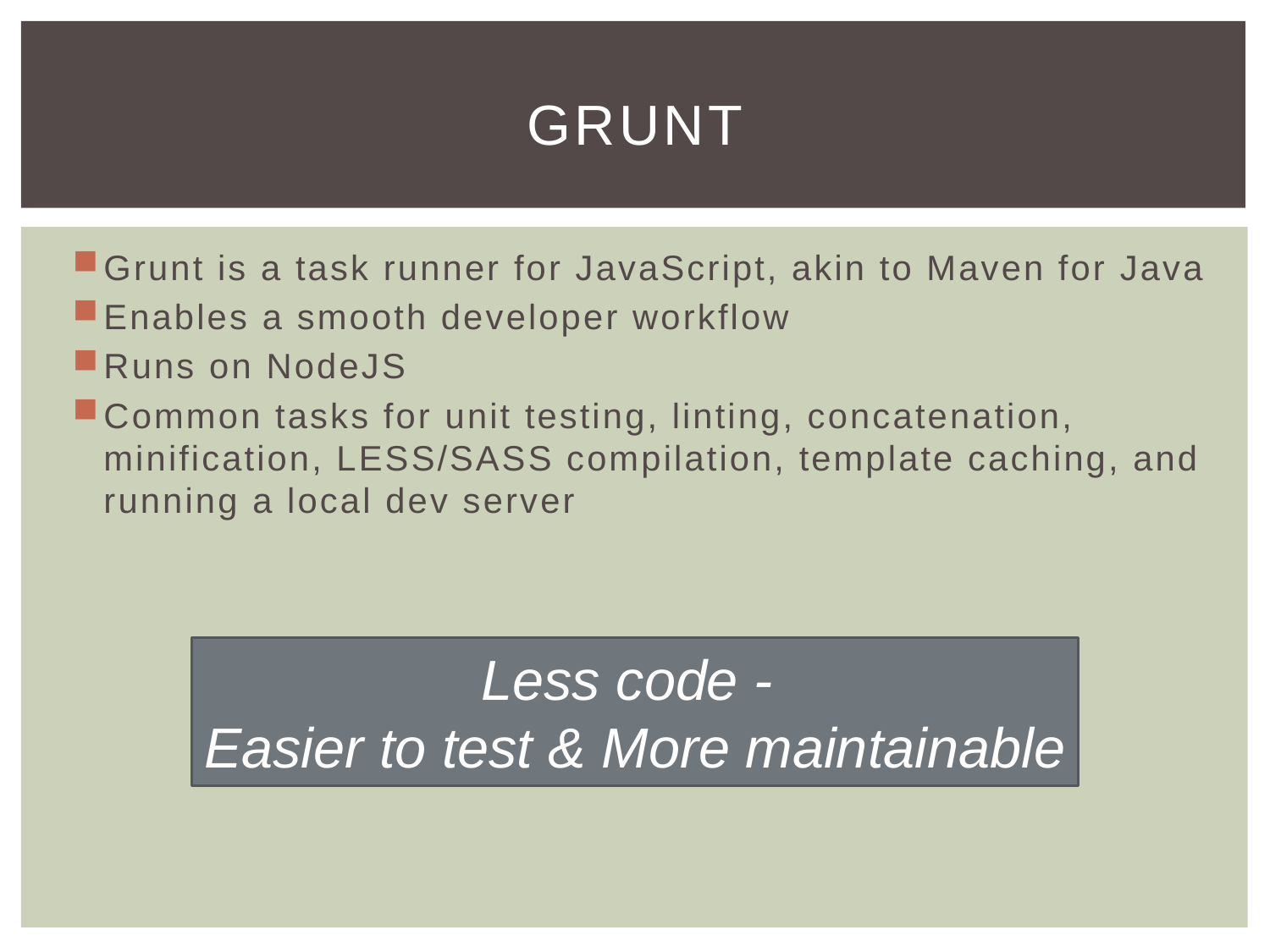

# grunt
Grunt is a task runner for JavaScript, akin to Maven for Java
Enables a smooth developer workflow
Runs on NodeJS
Common tasks for unit testing, linting, concatenation, minification, LESS/SASS compilation, template caching, and running a local dev server
Less code -
Easier to test & More maintainable